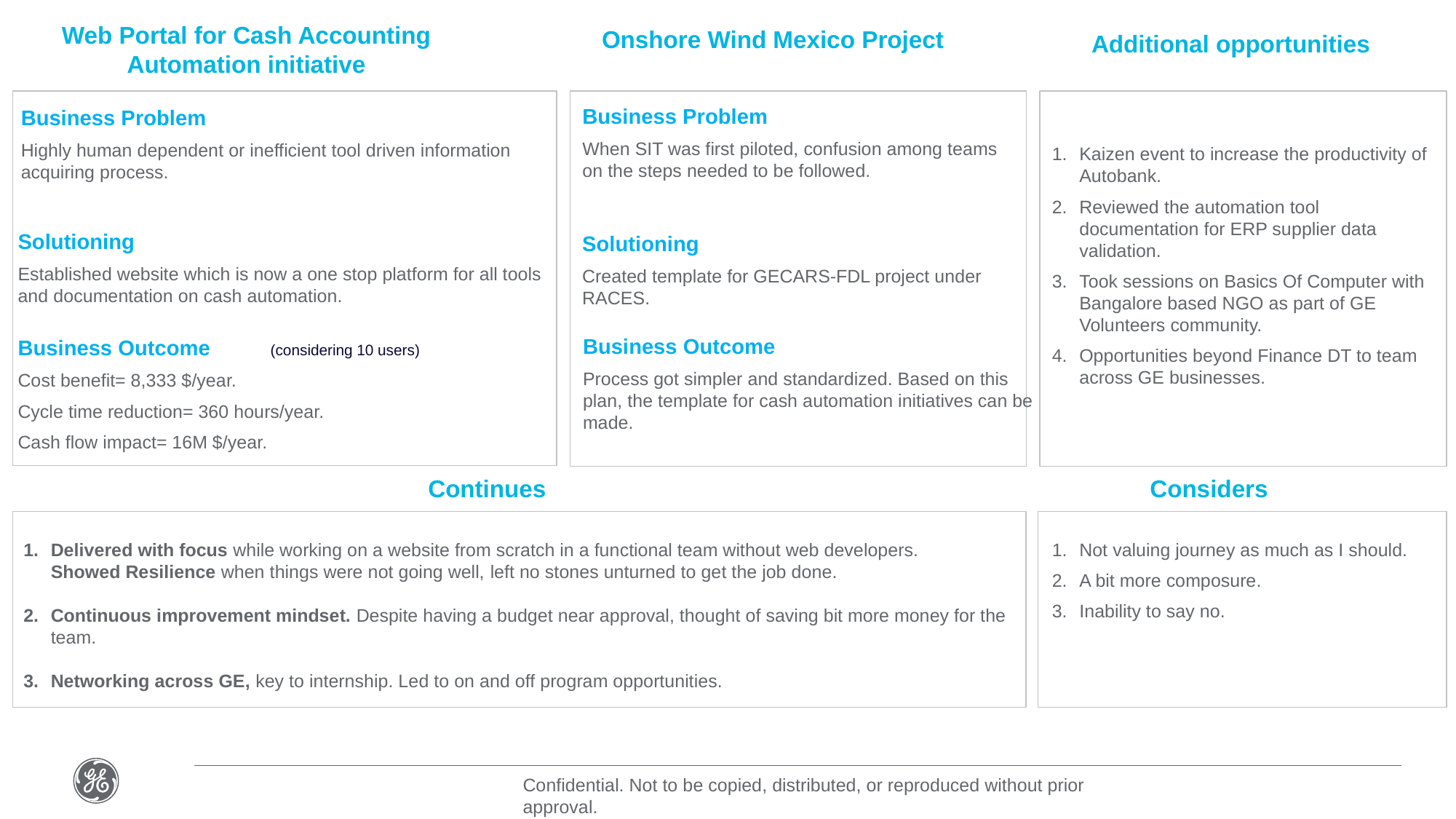

Web Portal for Cash Accounting Automation initiative
Onshore Wind Mexico Project
Additional opportunities

Business Problem
When SIT was first piloted, confusion among teams on the steps needed to be followed.
Business Problem
Highly human dependent or inefficient tool driven information acquiring process.
Kaizen event to increase the productivity of Autobank.
Reviewed the automation tool documentation for ERP supplier data validation.
Took sessions on Basics Of Computer with Bangalore based NGO as part of GE Volunteers community.
Opportunities beyond Finance DT to team across GE businesses.

Solutioning
Established website which is now a one stop platform for all tools and documentation on cash automation.
Solutioning
Created template for GECARS-FDL project under RACES.
Business Outcome
Process got simpler and standardized. Based on this plan, the template for cash automation initiatives can be made.

Business Outcome          (considering 10 users)
Cost benefit= 8,333 $/year.
Cycle time reduction= 360 hours/year.
Cash flow impact= 16M $/year.
Continues
Considers

Delivered with focus while working on a website from scratch in a functional team without web developers.
Showed Resilience when things were not going well, left no stones unturned to get the job done.

Continuous improvement mindset. Despite having a budget near approval, thought of saving bit more money for the team.

Networking across GE, key to internship. Led to on and off program opportunities.
Not valuing journey as much as I should.
A bit more composure.
Inability to say no.